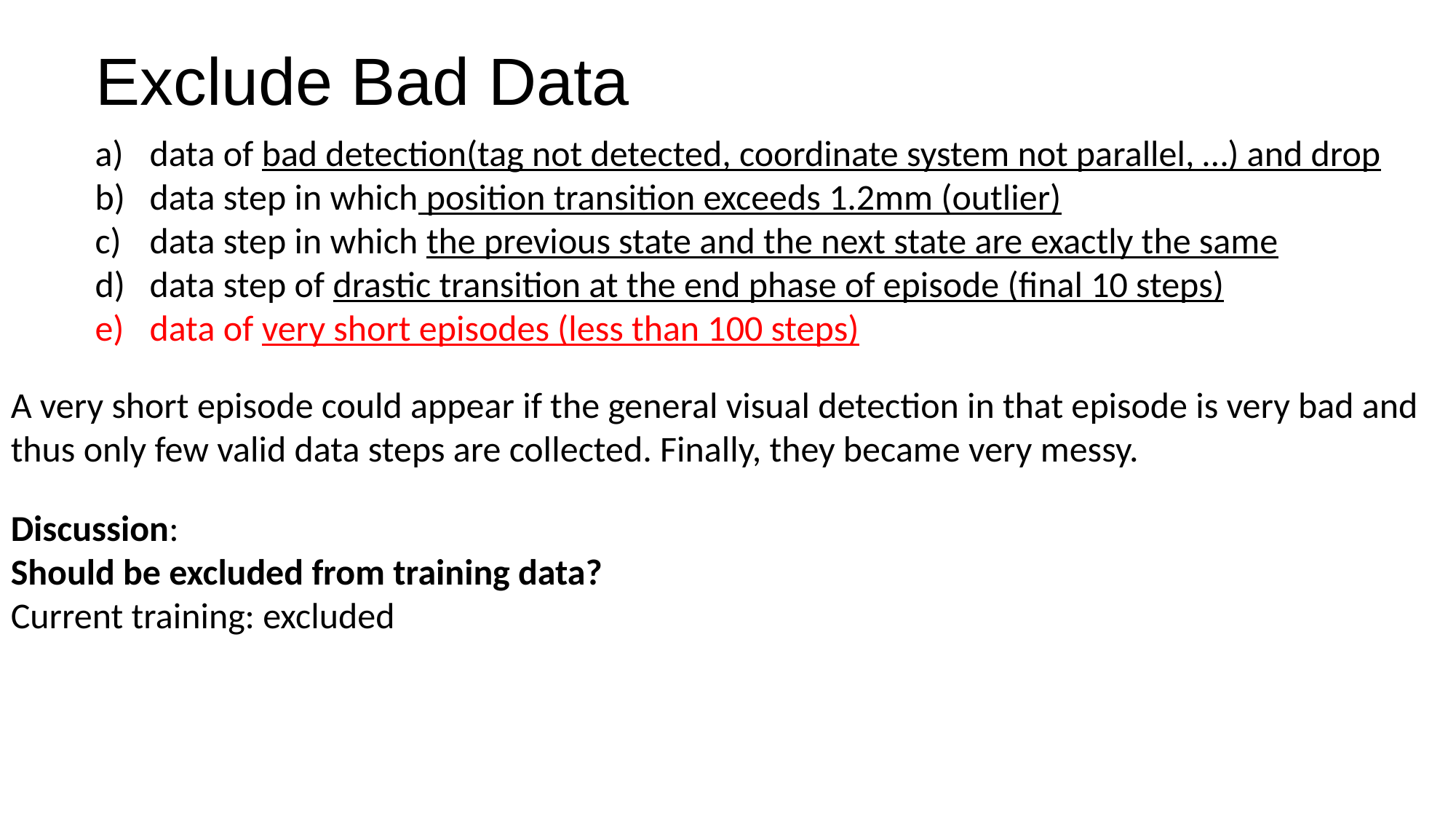

# Exclude Bad Data
data of bad detection(tag not detected, coordinate system not parallel, …) and drop
data step in which position transition exceeds 1.2mm (outlier)
data step in which the previous state and the next state are exactly the same
data step of drastic transition at the end phase of episode (final 10 steps)
data of very short episodes (less than 100 steps)
A very short episode could appear if the general visual detection in that episode is very bad and thus only few valid data steps are collected. Finally, they became very messy.
Discussion:
Should be excluded from training data?
Current training: excluded